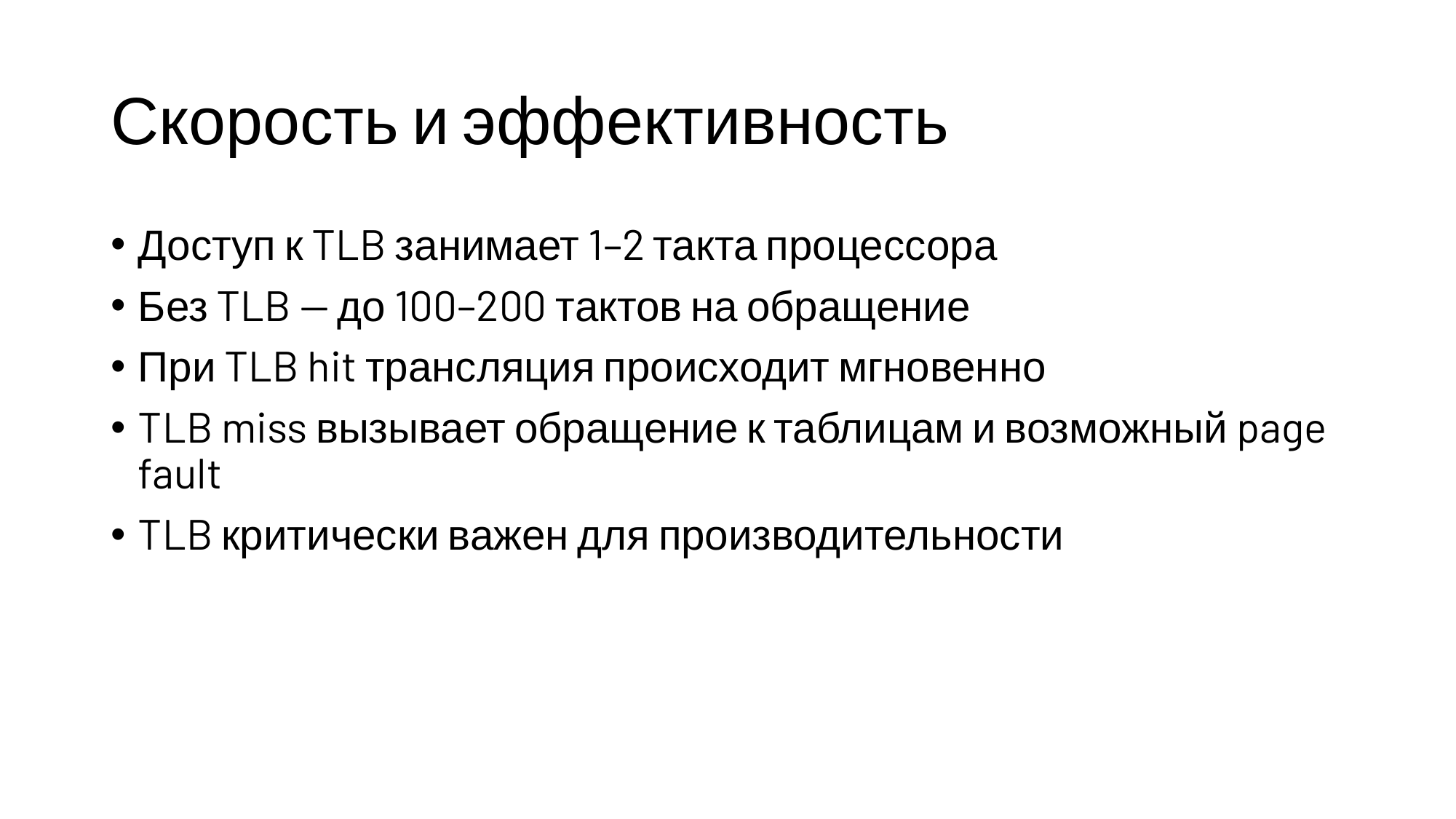

# Скорость и эффективность
Доступ к TLB занимает 1–2 такта процессора
Без TLB — до 100–200 тактов на обращение
При TLB hit трансляция происходит мгновенно
TLB miss вызывает обращение к таблицам и возможный page fault
TLB критически важен для производительности